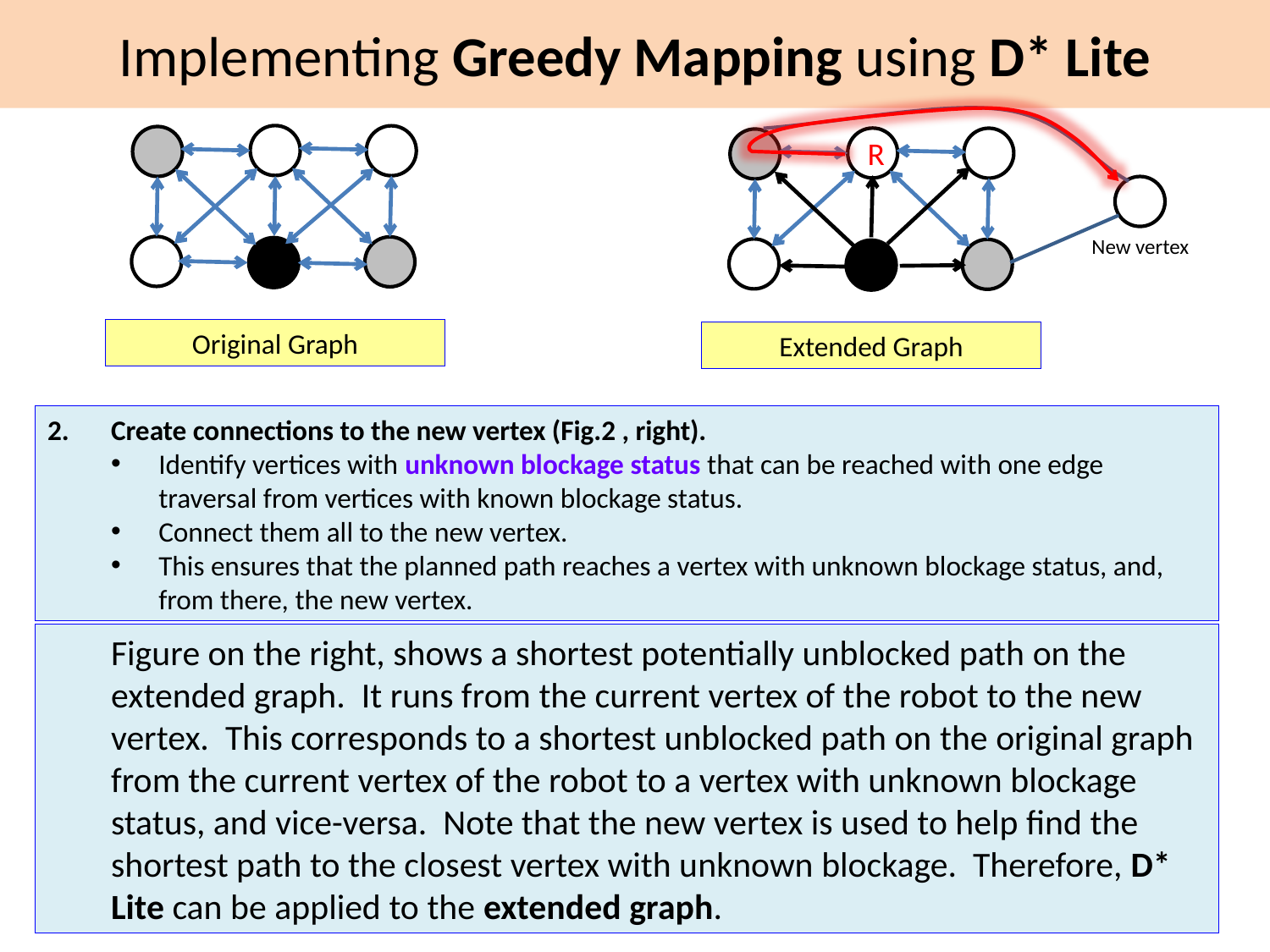

# Implementing Greedy Mapping using D* Lite

R

New vertex

Original Graph
Extended Graph
Create connections to the new vertex (Fig.2 , right).
Identify vertices with unknown blockage status that can be reached with one edge traversal from vertices with known blockage status.
Connect them all to the new vertex.
This ensures that the planned path reaches a vertex with unknown blockage status, and, from there, the new vertex.
Figure on the right, shows a shortest potentially unblocked path on the extended graph.  It runs from the current vertex of the robot to the new vertex.  This corresponds to a shortest unblocked path on the original graph from the current vertex of the robot to a vertex with unknown blockage status, and vice-versa.  Note that the new vertex is used to help find the shortest path to the closest vertex with unknown blockage.  Therefore, D* Lite can be applied to the extended graph.